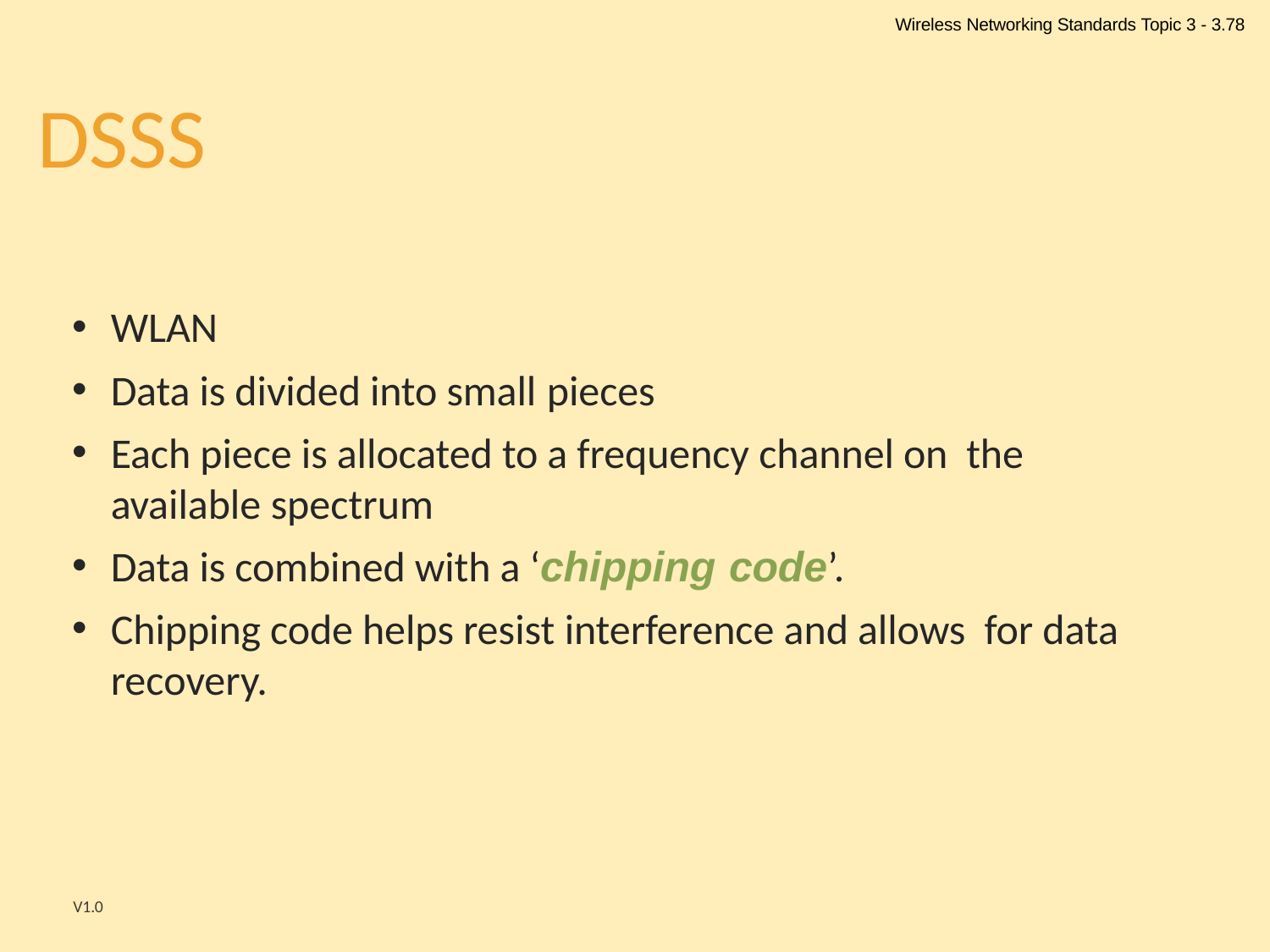

Wireless Networking Standards Topic 3 - 3.78
# DSSS
WLAN
Data is divided into small pieces
Each piece is allocated to a frequency channel on  the available spectrum
Data is combined with a ‘chipping code’.
Chipping code helps resist interference and allows  for data recovery.
V1.0